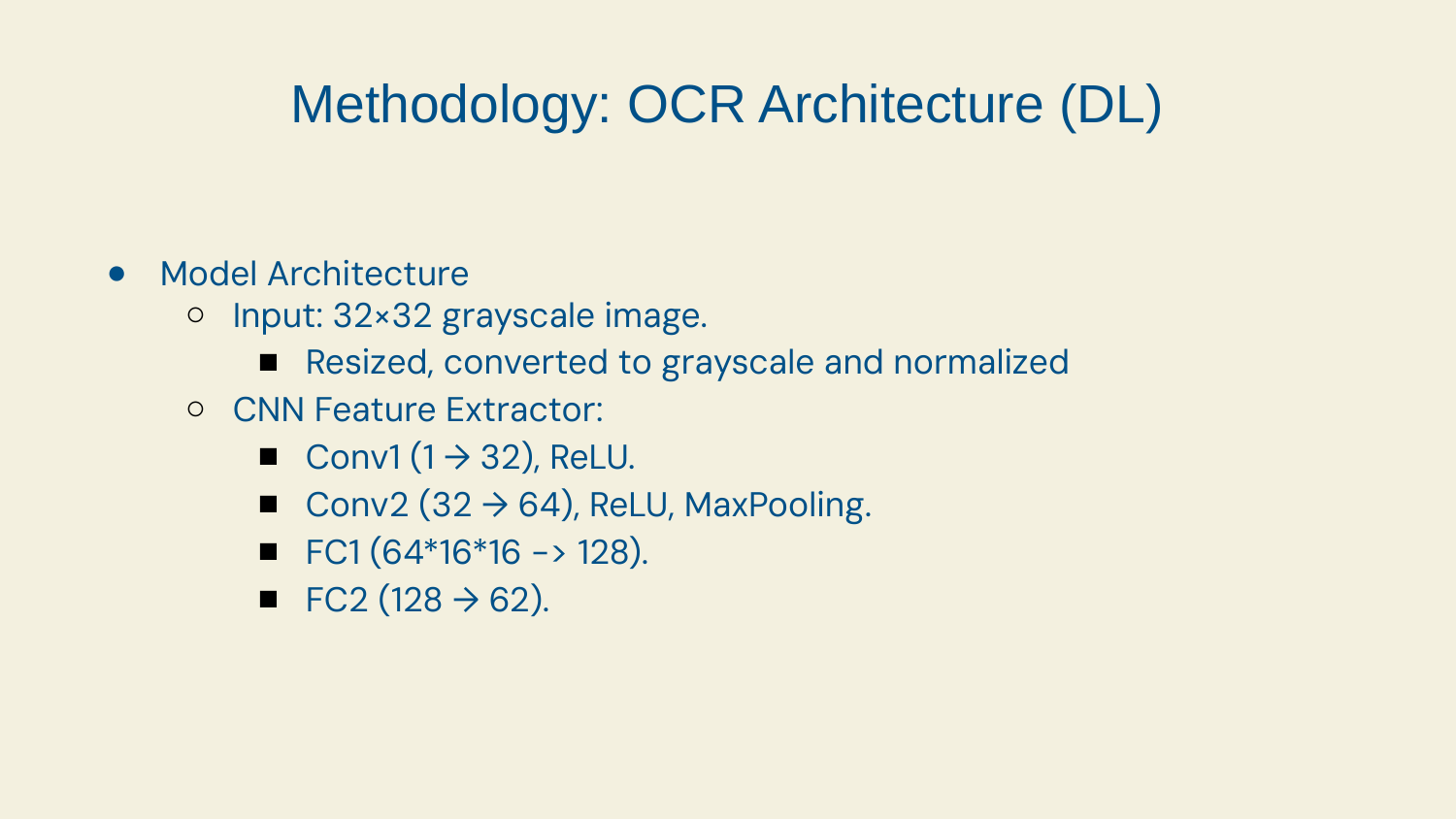

Methodology: OCR Architecture (DL)
Model Architecture
Input: 32×32 grayscale image.
Resized, converted to grayscale and normalized
CNN Feature Extractor:
Conv1 (1 → 32), ReLU.
Conv2 (32 → 64), ReLU, MaxPooling.
FC1 (64*16*16 -> 128).
FC2 (128 → 62).